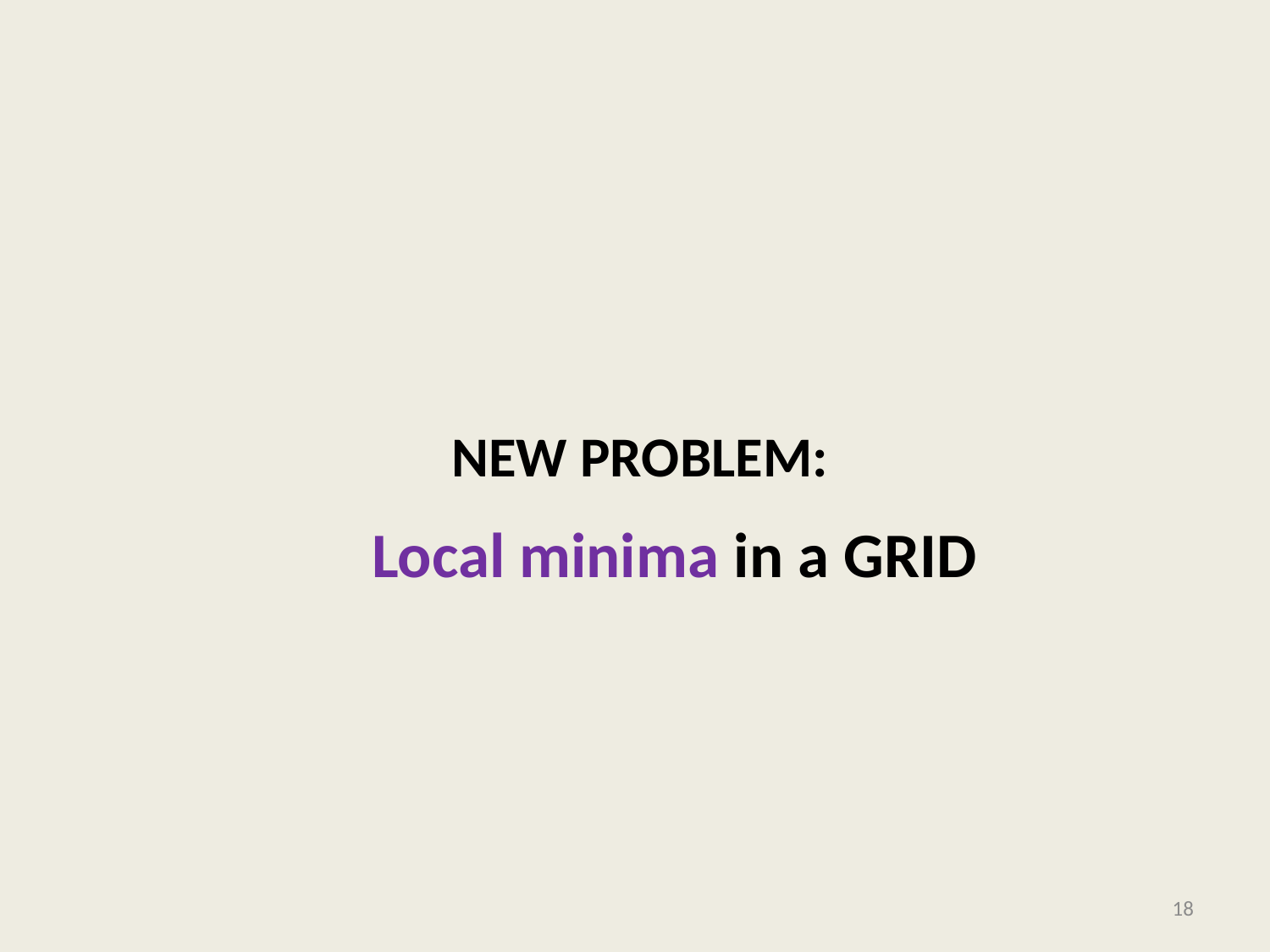

# new Problem:
Local minima in a GRID
18